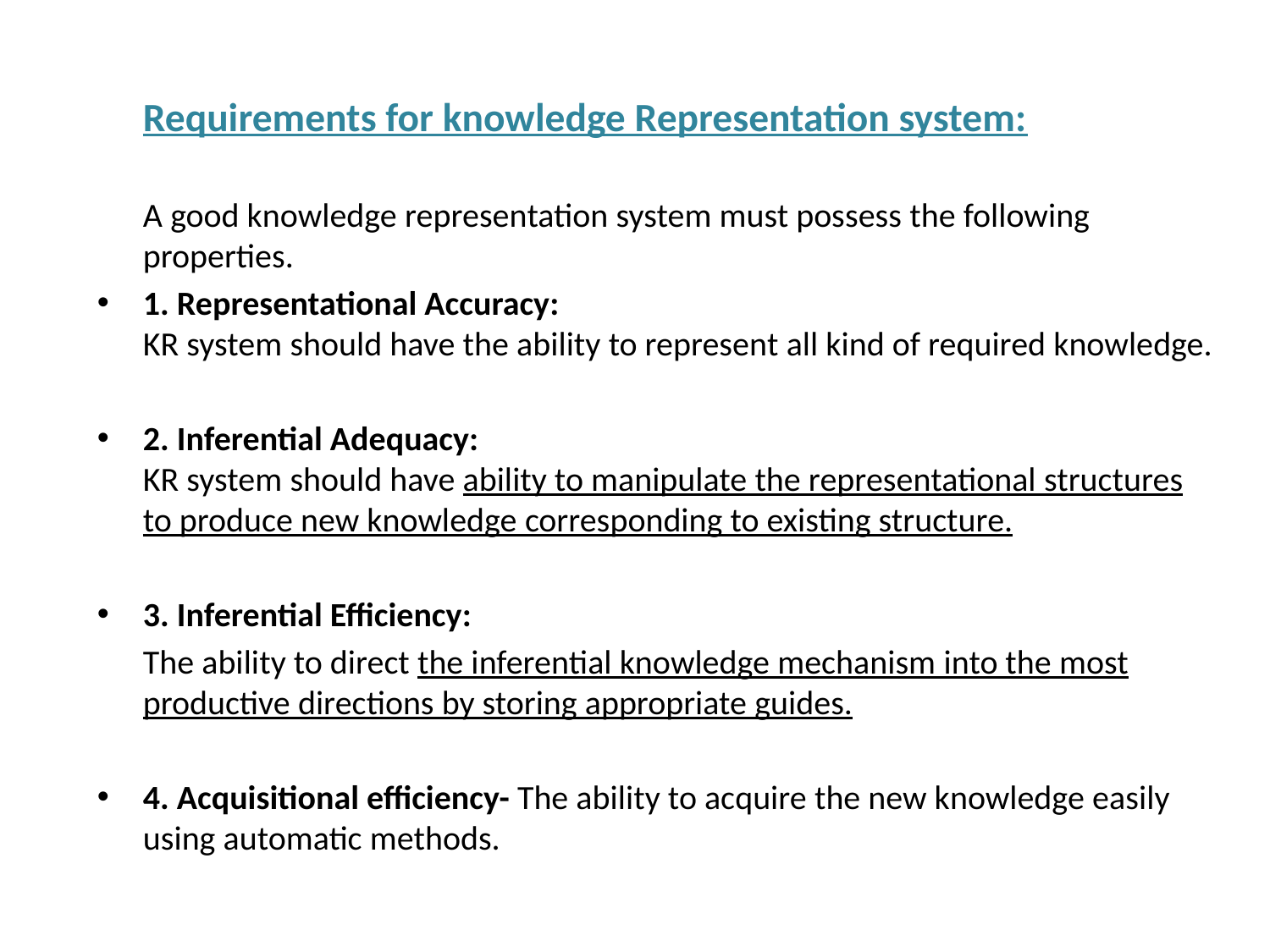

Requirements for knowledge Representation system:

	A good knowledge representation system must possess the following properties.
1. Representational Accuracy:
KR system should have the ability to represent all kind of required knowledge.

2. Inferential Adequacy:
KR system should have ability to manipulate the representational structures to produce new knowledge corresponding to existing structure.

3. Inferential Efficiency:
	The ability to direct the inferential knowledge mechanism into the most productive directions by storing appropriate guides.

4. Acquisitional efficiency- The ability to acquire the new knowledge easily using automatic methods.